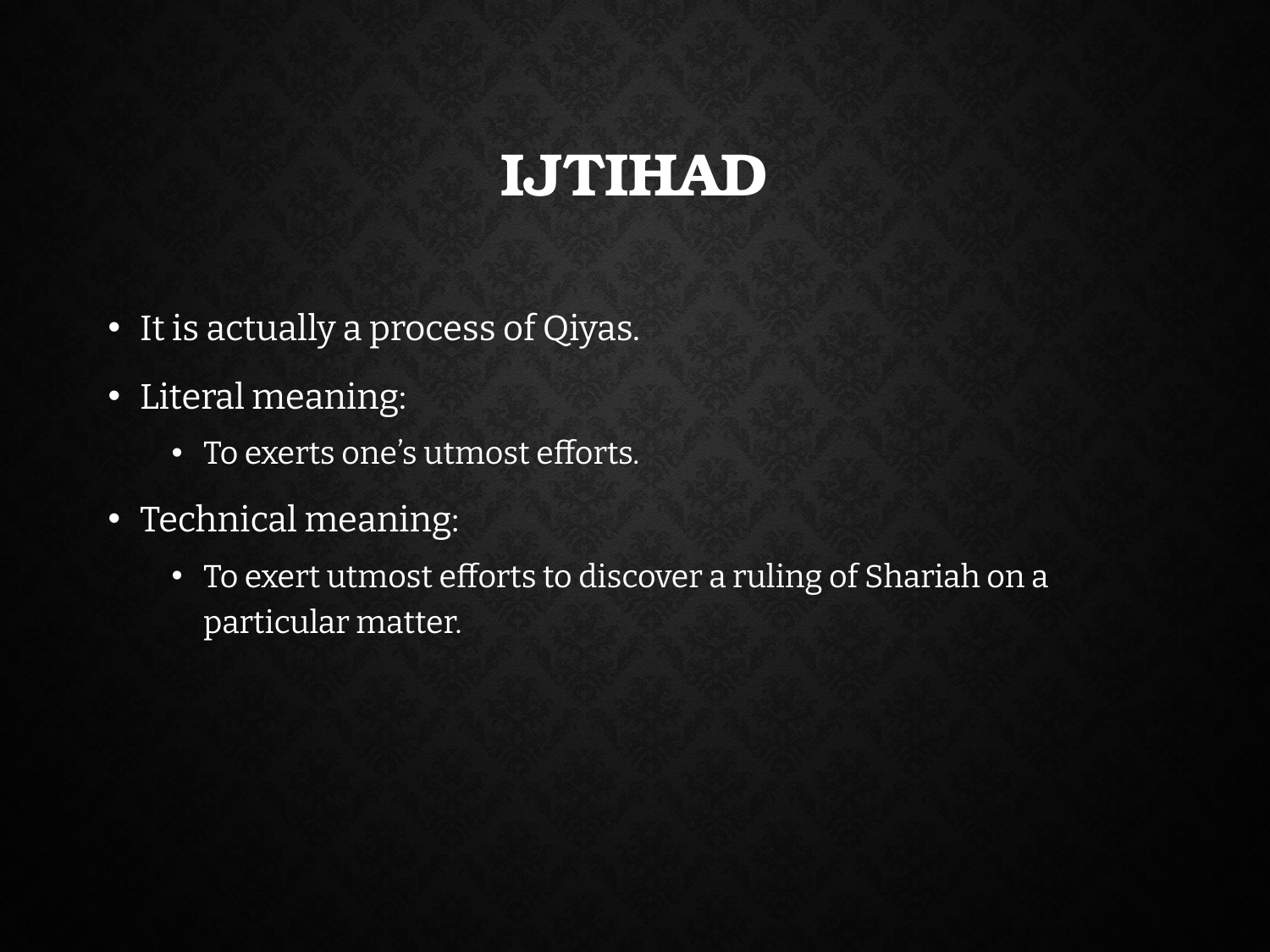

# Ijtihad
It is actually a process of Qiyas.
Literal meaning:
To exerts one’s utmost efforts.
Technical meaning:
To exert utmost efforts to discover a ruling of Shariah on a particular matter.